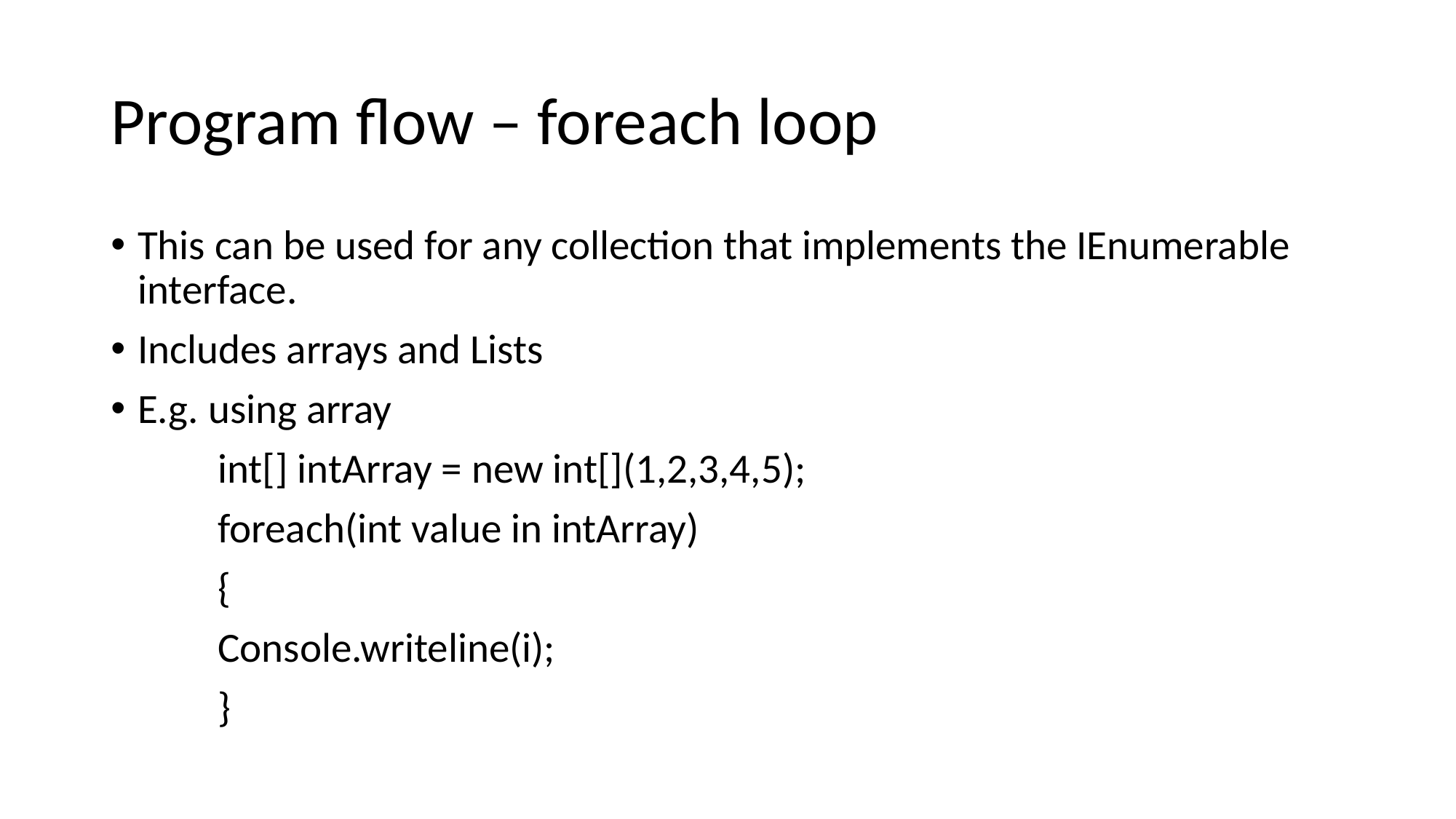

# Program flow – foreach loop
This can be used for any collection that implements the IEnumerable interface.
Includes arrays and Lists
E.g. using array
	int[] intArray = new int[](1,2,3,4,5);
	foreach(int value in intArray)
	{
		Console.writeline(i);
	}